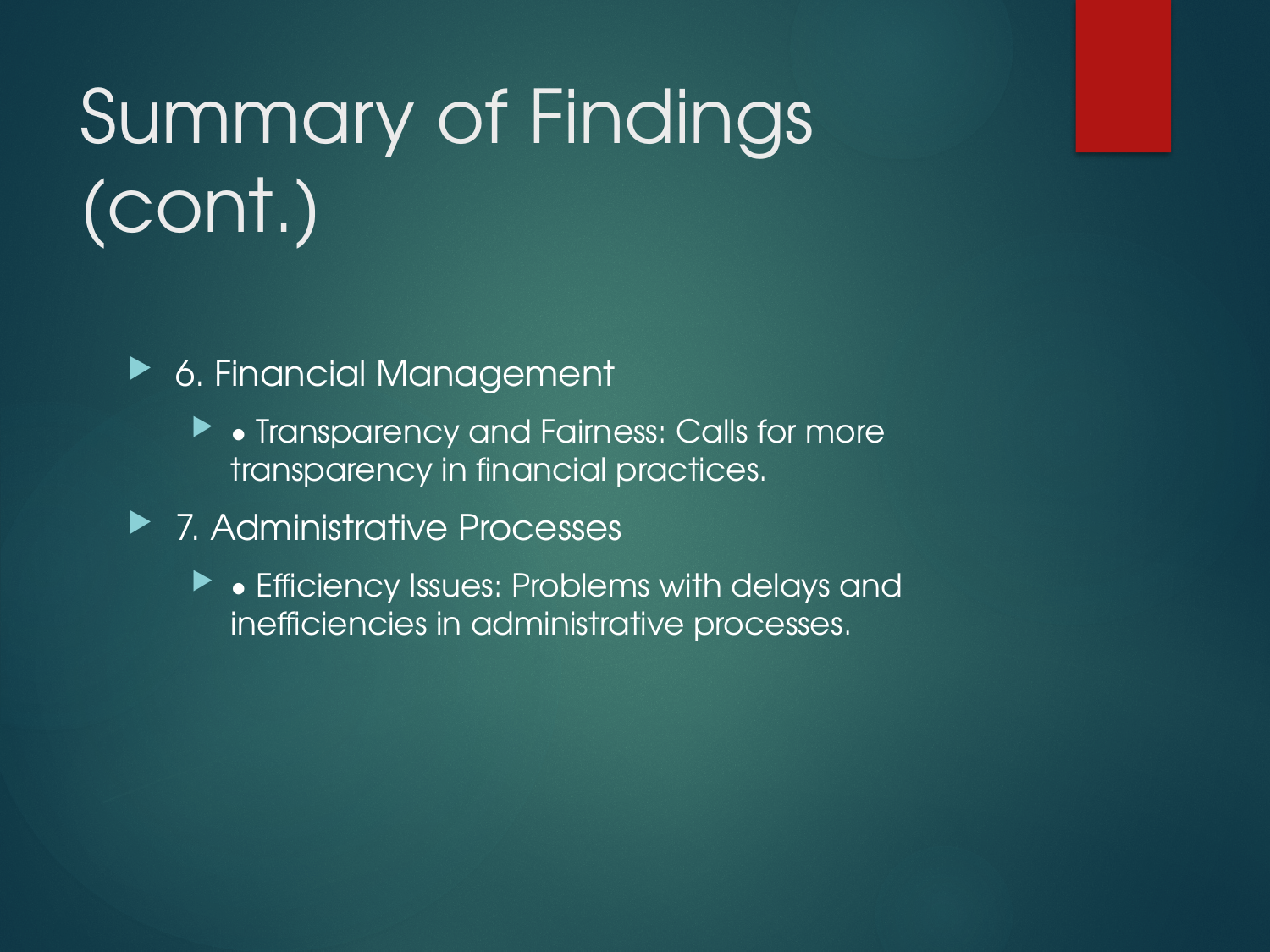

# Summary of Findings (cont.)

6. Financial Management
• Transparency and Fairness: Calls for more transparency in financial practices.
7. Administrative Processes
• Efficiency Issues: Problems with delays and inefficiencies in administrative processes.